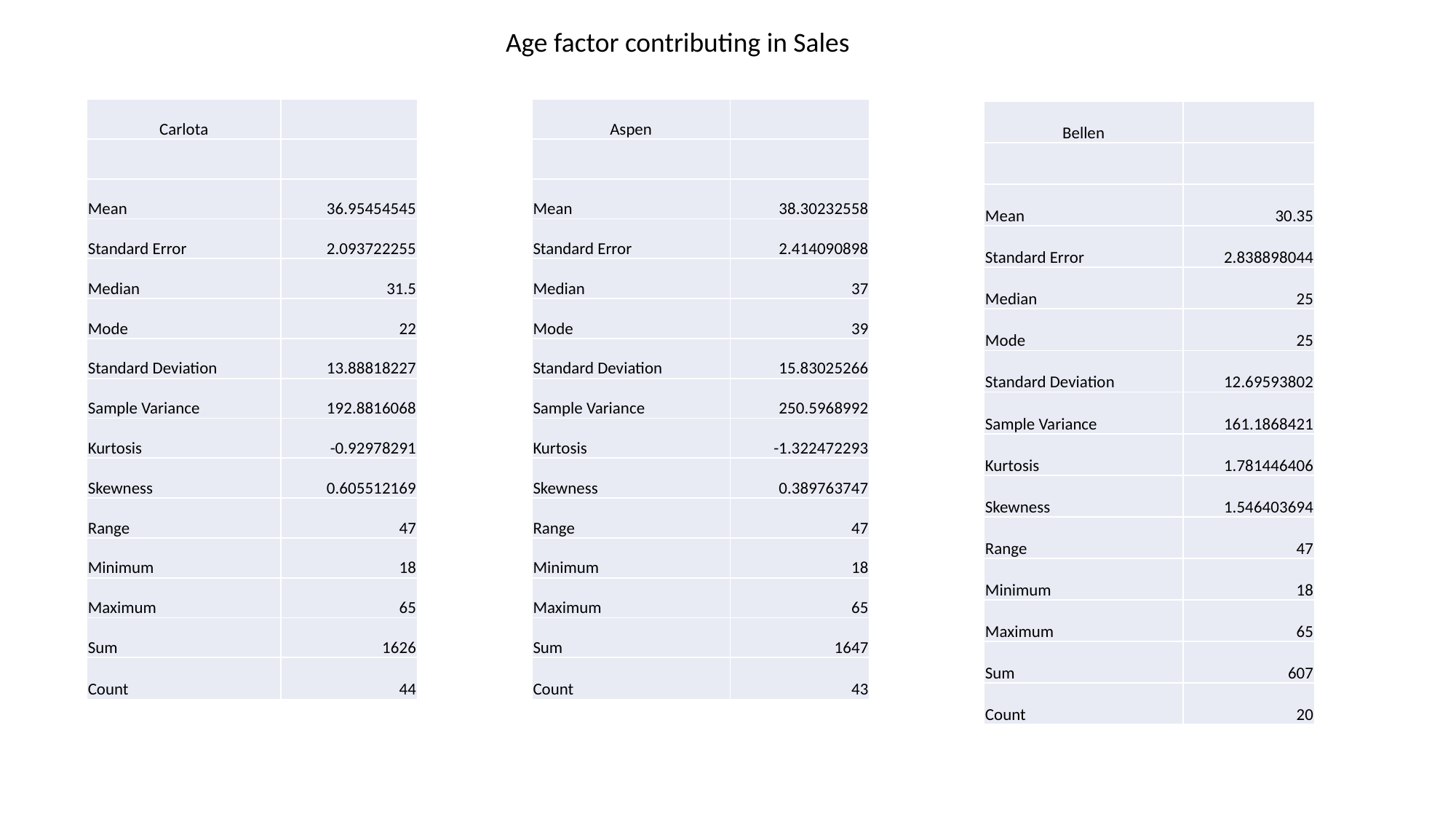

Age factor contributing in Sales
| Carlota |  |
| --- | --- |
|  |  |
| Mean | 36.95454545 |
| Standard Error | 2.093722255 |
| Median | 31.5 |
| Mode | 22 |
| Standard Deviation | 13.88818227 |
| Sample Variance | 192.8816068 |
| Kurtosis | -0.92978291 |
| Skewness | 0.605512169 |
| Range | 47 |
| Minimum | 18 |
| Maximum | 65 |
| Sum | 1626 |
| Count | 44 |
| Aspen |  |
| --- | --- |
|  |  |
| Mean | 38.30232558 |
| Standard Error | 2.414090898 |
| Median | 37 |
| Mode | 39 |
| Standard Deviation | 15.83025266 |
| Sample Variance | 250.5968992 |
| Kurtosis | -1.322472293 |
| Skewness | 0.389763747 |
| Range | 47 |
| Minimum | 18 |
| Maximum | 65 |
| Sum | 1647 |
| Count | 43 |
| Bellen |  |
| --- | --- |
|  |  |
| Mean | 30.35 |
| Standard Error | 2.838898044 |
| Median | 25 |
| Mode | 25 |
| Standard Deviation | 12.69593802 |
| Sample Variance | 161.1868421 |
| Kurtosis | 1.781446406 |
| Skewness | 1.546403694 |
| Range | 47 |
| Minimum | 18 |
| Maximum | 65 |
| Sum | 607 |
| Count | 20 |